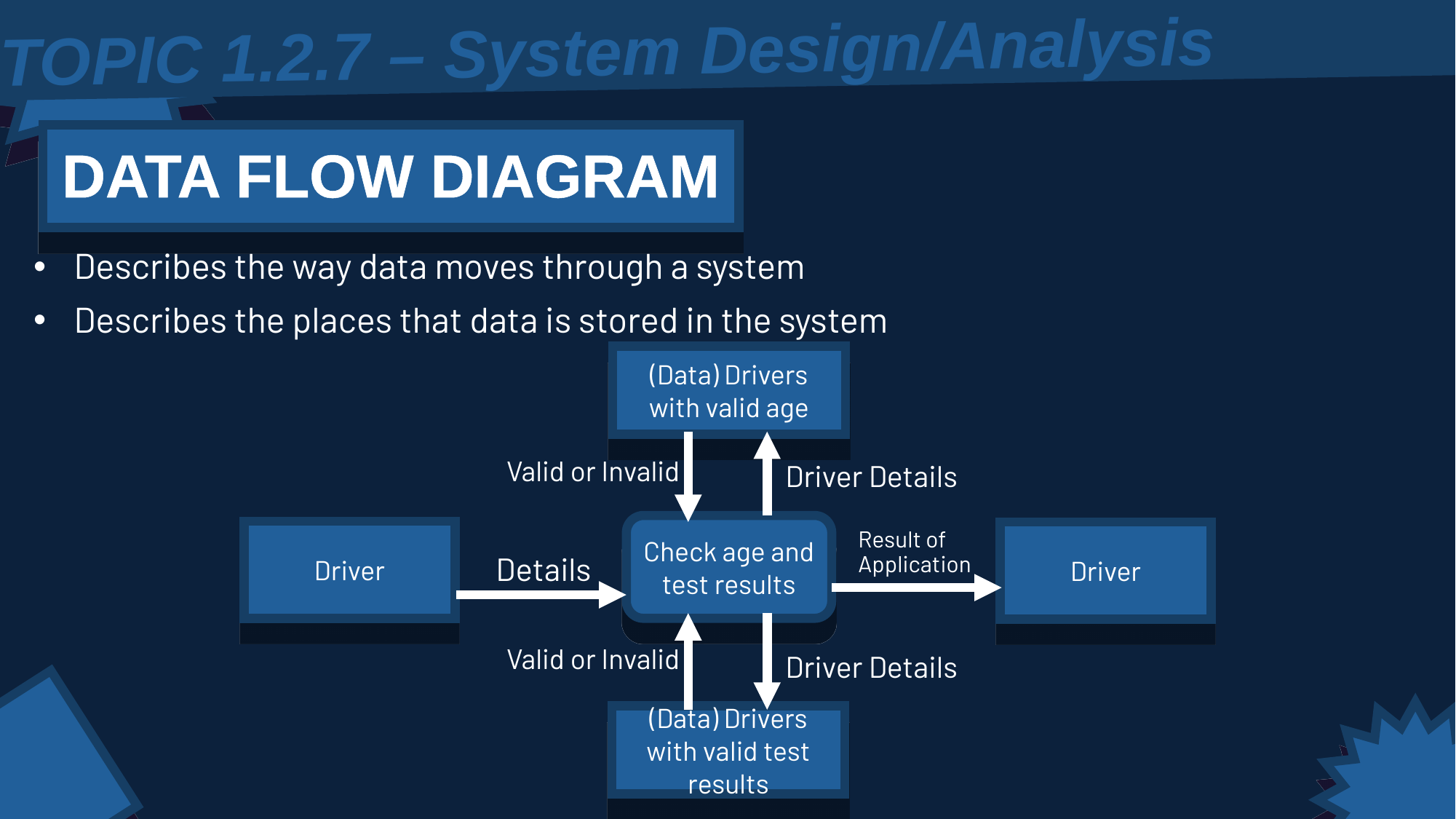

TOPIC 1.2.7 – System Design/Analysis

DATA FLOW DIAGRAM
Describes the way data moves through a system
Describes the places that data is stored in the system
(Data) Drivers with valid age
Valid or Invalid
Driver Details
Check age and test results
Driver
Driver
Result of Application
Details
Valid or Invalid
Driver Details

(Data) Drivers with valid test results